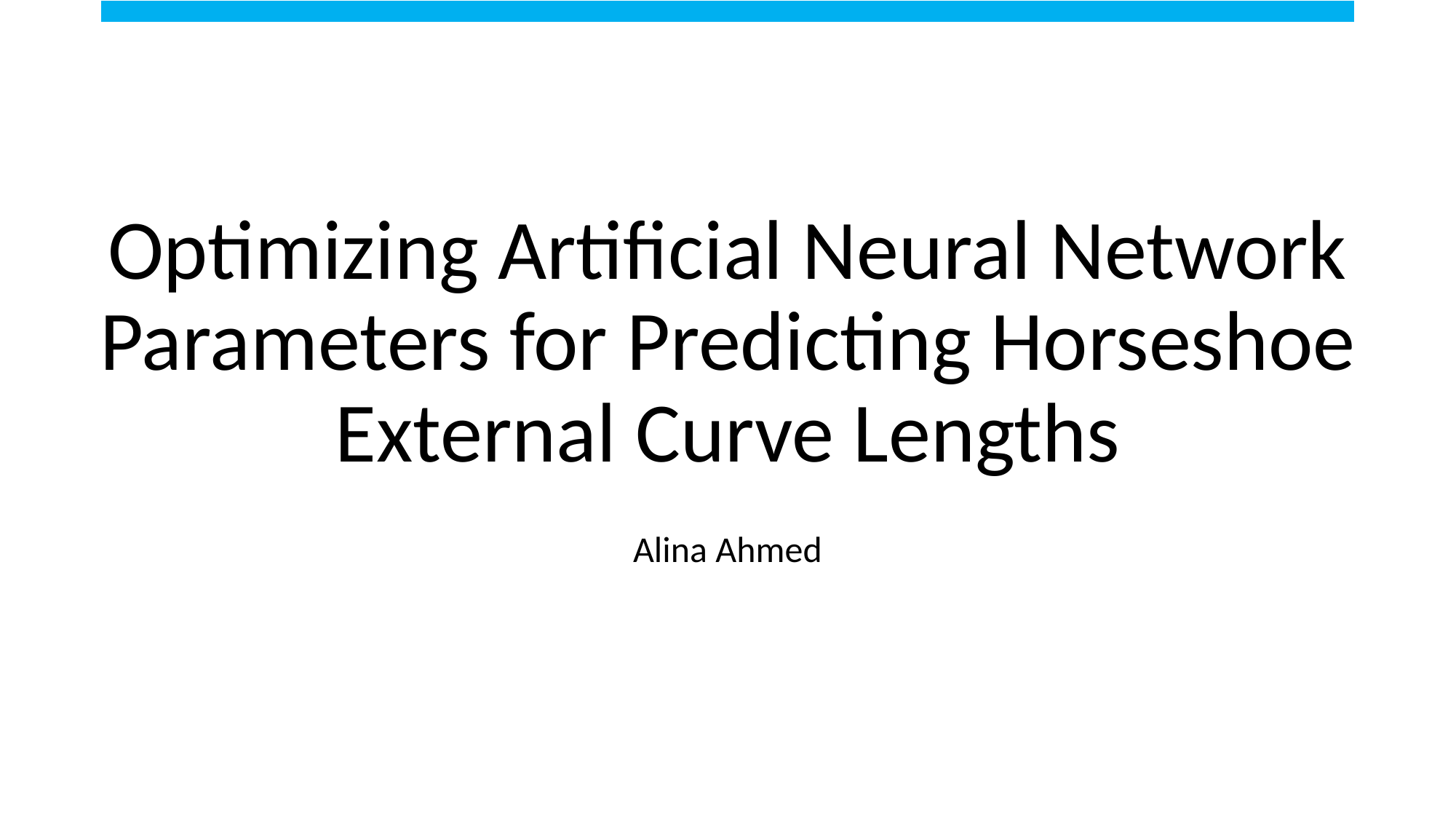

# Optimizing Artificial Neural Network Parameters for Predicting Horseshoe External Curve Lengths
Alina Ahmed